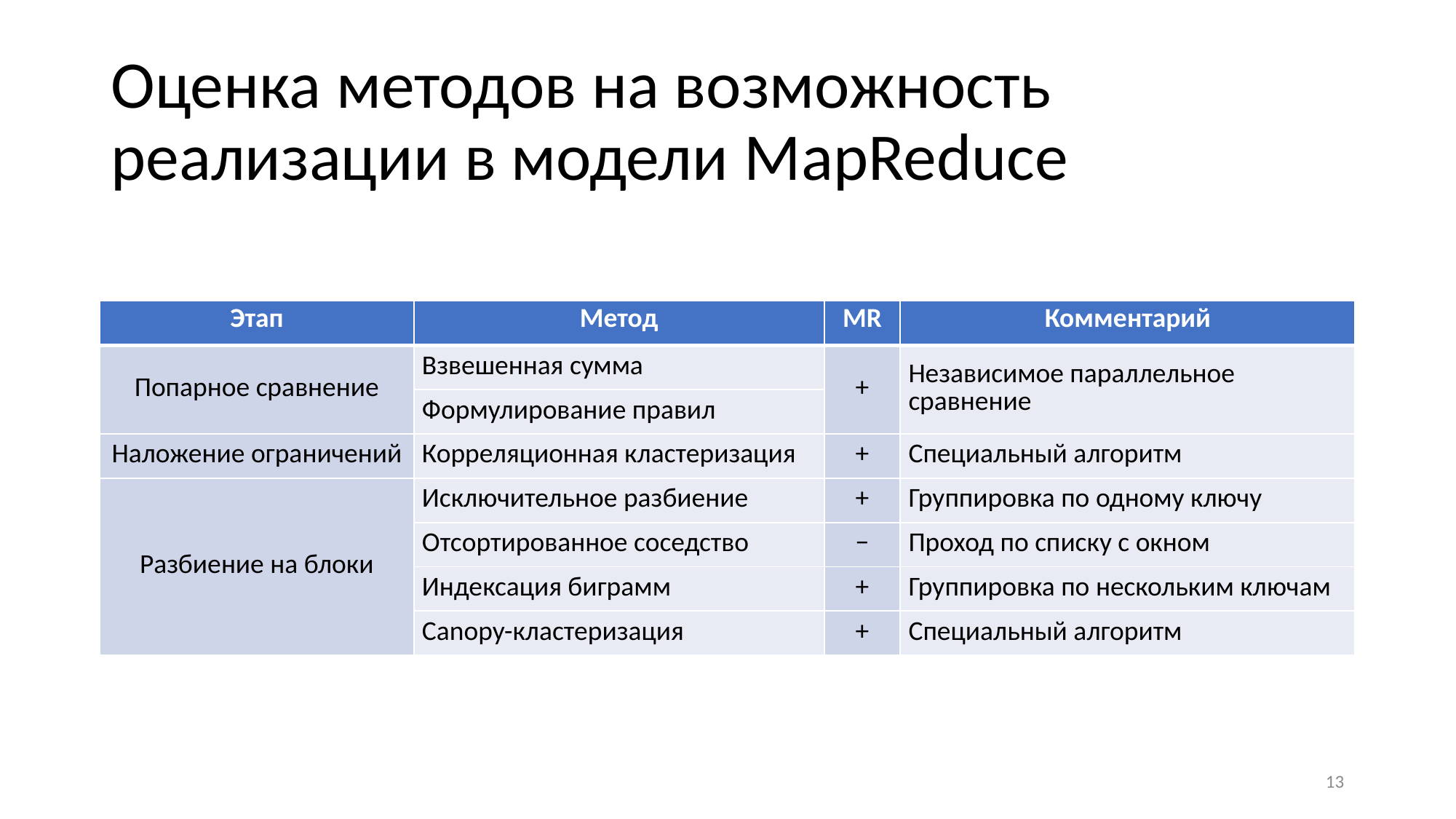

# Оценка методов на возможность реализации в модели MapReduce
| Этап | Метод | MR | Комментарий |
| --- | --- | --- | --- |
| Попарное сравнение | Взвешенная сумма | + | Независимое параллельное сравнение |
|  | Формулирование правил |  |  |
| Наложение ограничений | Корреляционная кластеризация | + | Специальный алгоритм |
| Разбиение на блоки | Исключительное разбиение | + | Группировка по одному ключу |
|  | Отсортированное соседство | − | Проход по списку с окном |
|  | Индексация биграмм | + | Группировка по нескольким ключам |
|  | Canopy-кластеризация | + | Специальный алгоритм |
13